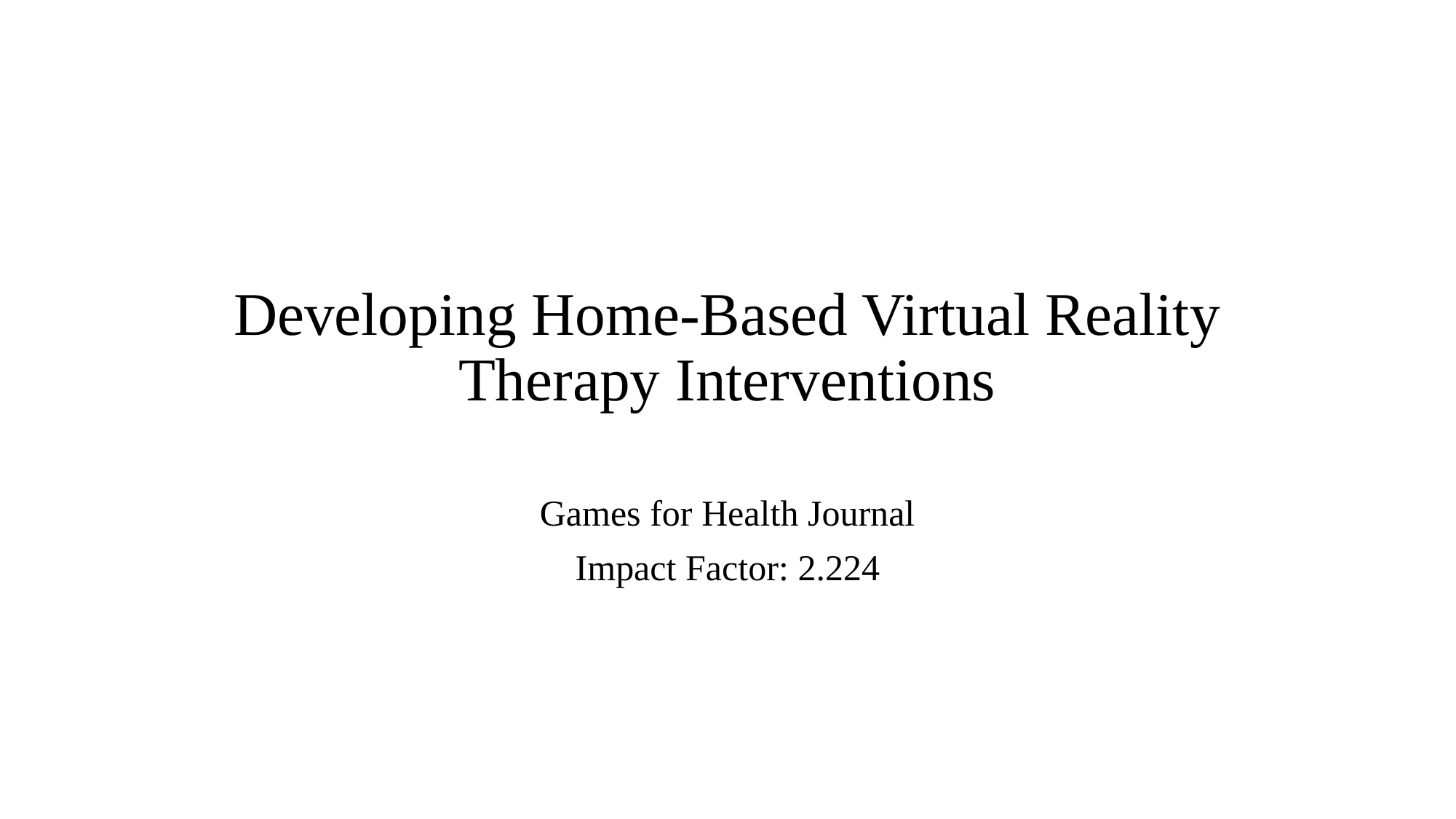

# Developing Home-Based Virtual Reality Therapy Interventions

Games for Health Journal
Impact Factor: 2.224